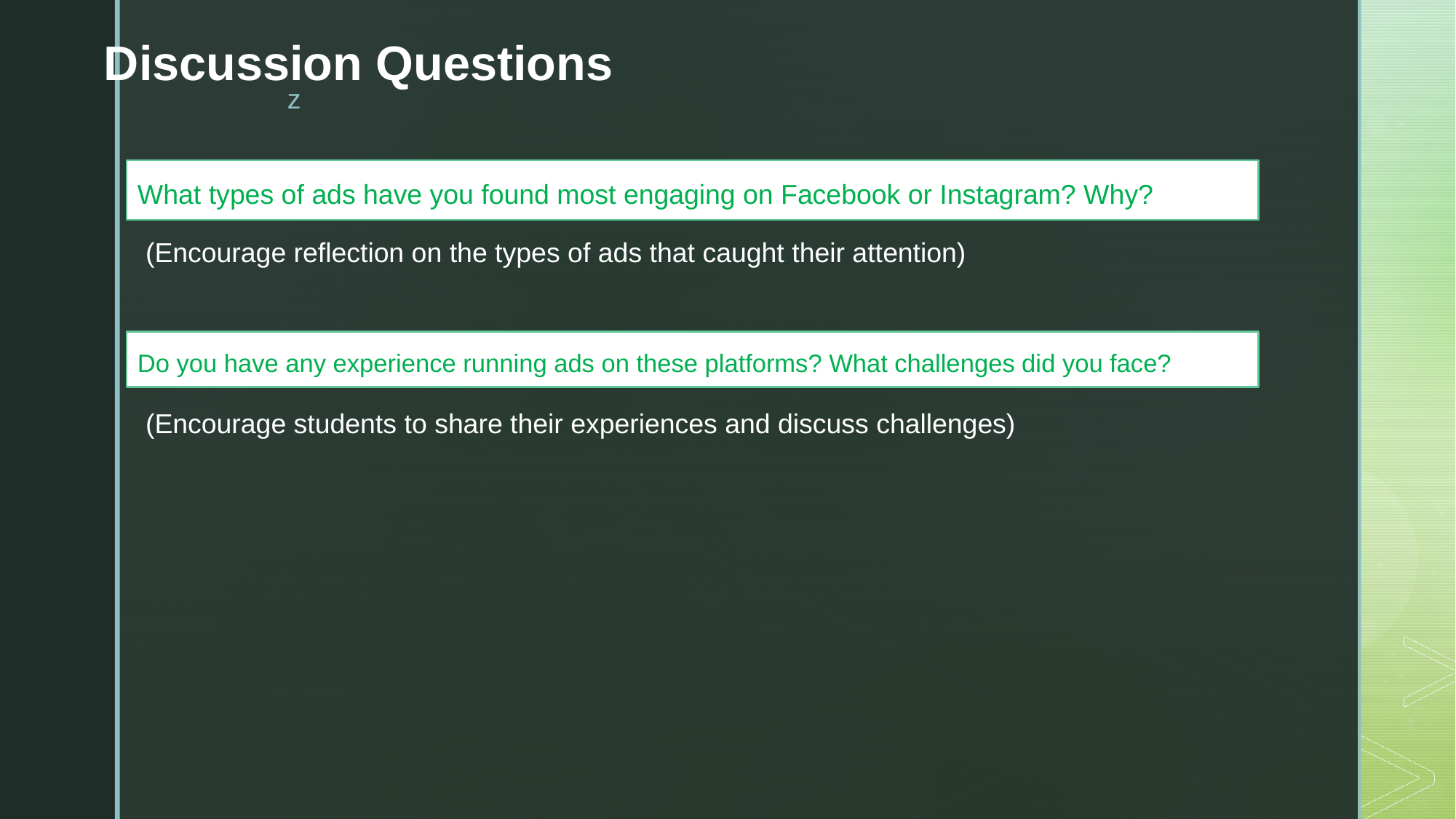

Discussion Questions
What types of ads have you found most engaging on Facebook or Instagram? Why?
(Encourage reflection on the types of ads that caught their attention)
Do you have any experience running ads on these platforms? What challenges did you face?
(Encourage students to share their experiences and discuss challenges)